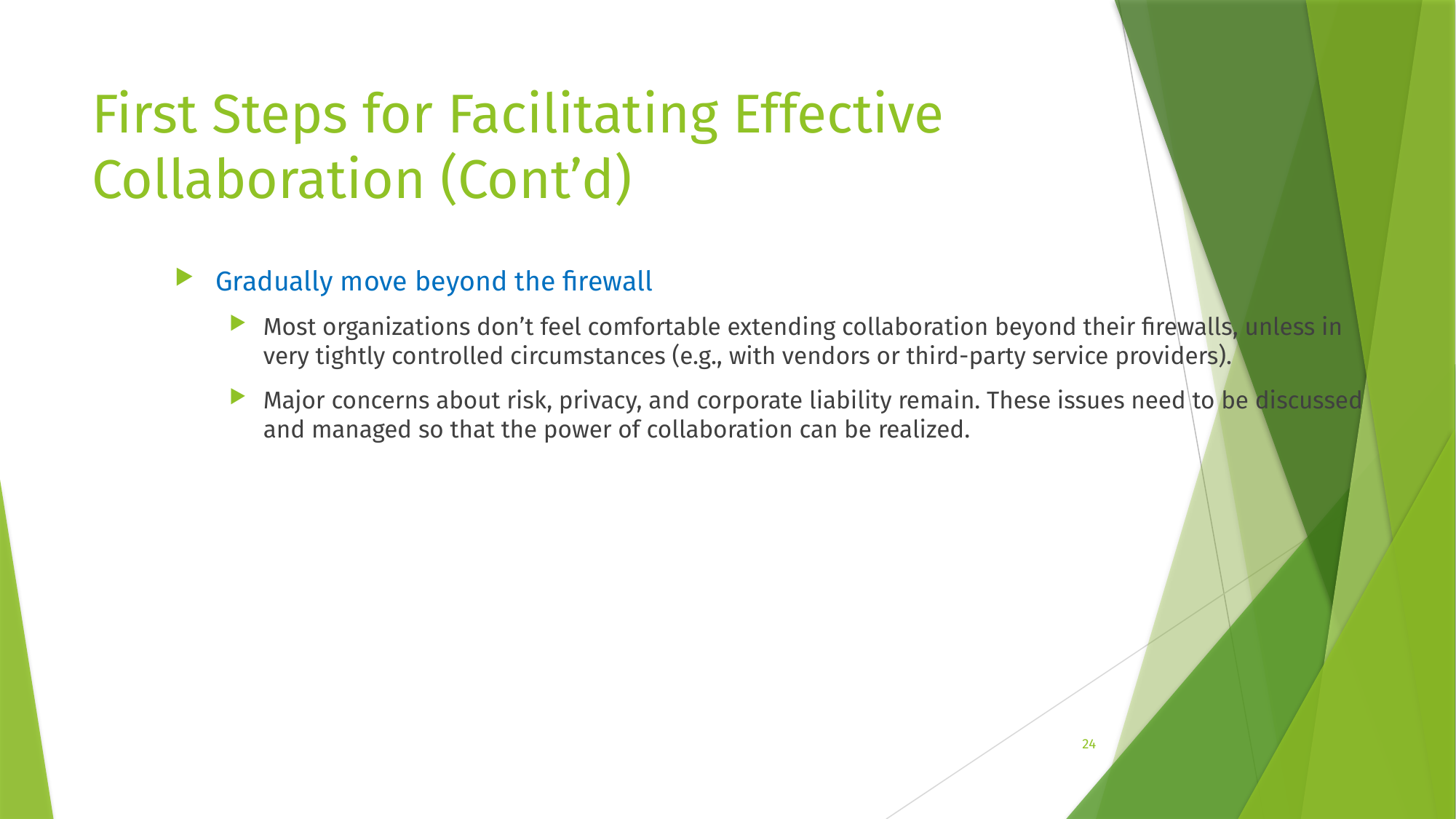

# First Steps for Facilitating Effective Collaboration (Cont’d)
Gradually move beyond the firewall
Most organizations don’t feel comfortable extending collaboration beyond their firewalls, unless in very tightly controlled circumstances (e.g., with vendors or third-party service providers).
Major concerns about risk, privacy, and corporate liability remain. These issues need to be discussed and managed so that the power of collaboration can be realized.
24